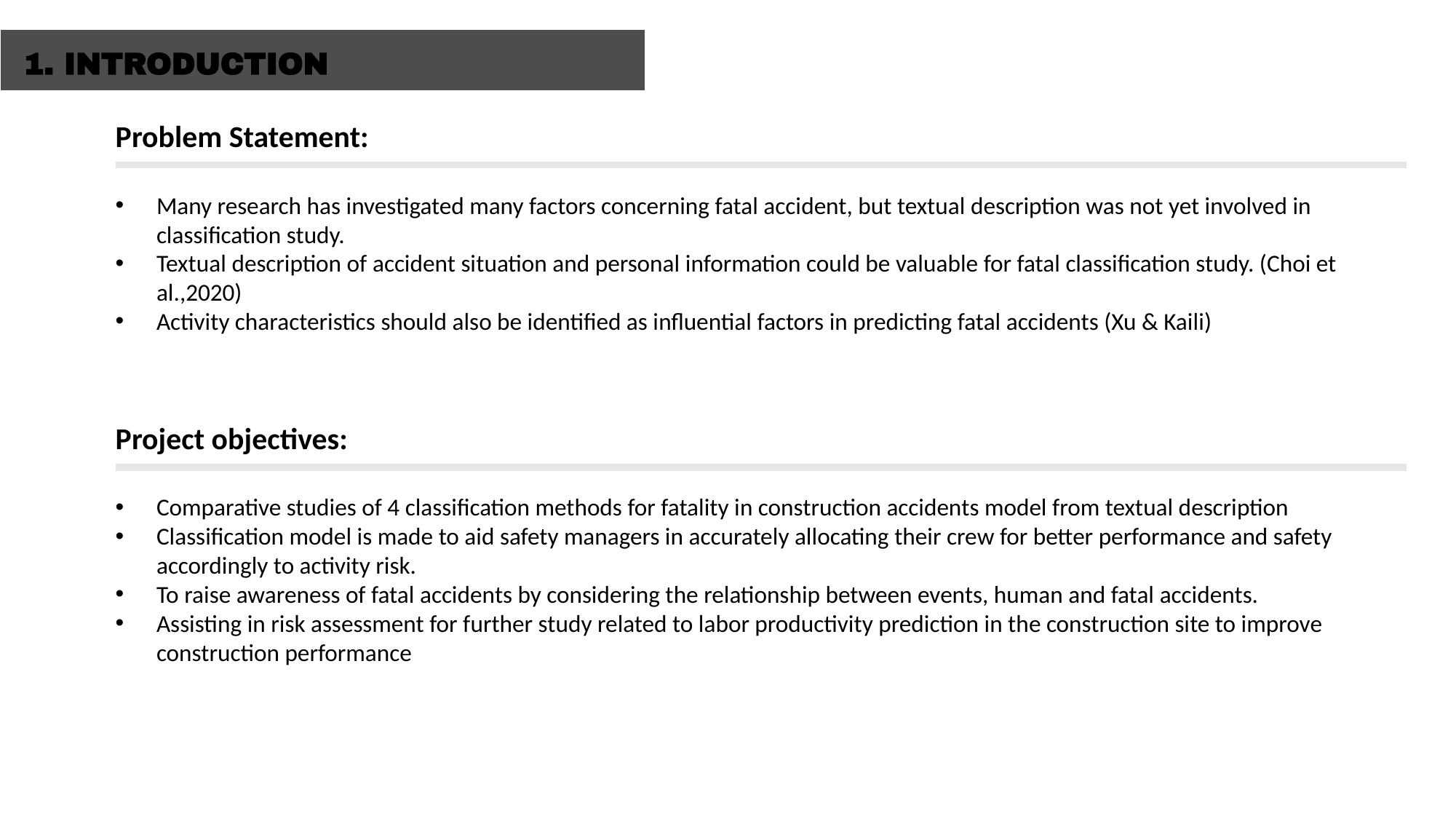

1. INTRODUCTION
Problem Statement:

Many research has investigated many factors concerning fatal accident, but textual description was not yet involved in classification study.
Textual description of accident situation and personal information could be valuable for fatal classification study. (Choi et al.,2020)
Activity characteristics should also be identified as influential factors in predicting fatal accidents (Xu & Kaili)

Project objectives:

Comparative studies of 4 classification methods for fatality in construction accidents model from textual description
Classification model is made to aid safety managers in accurately allocating their crew for better performance and safety accordingly to activity risk.
To raise awareness of fatal accidents by considering the relationship between events, human and fatal accidents.
Assisting in risk assessment for further study related to labor productivity prediction in the construction site to improve construction performance

4